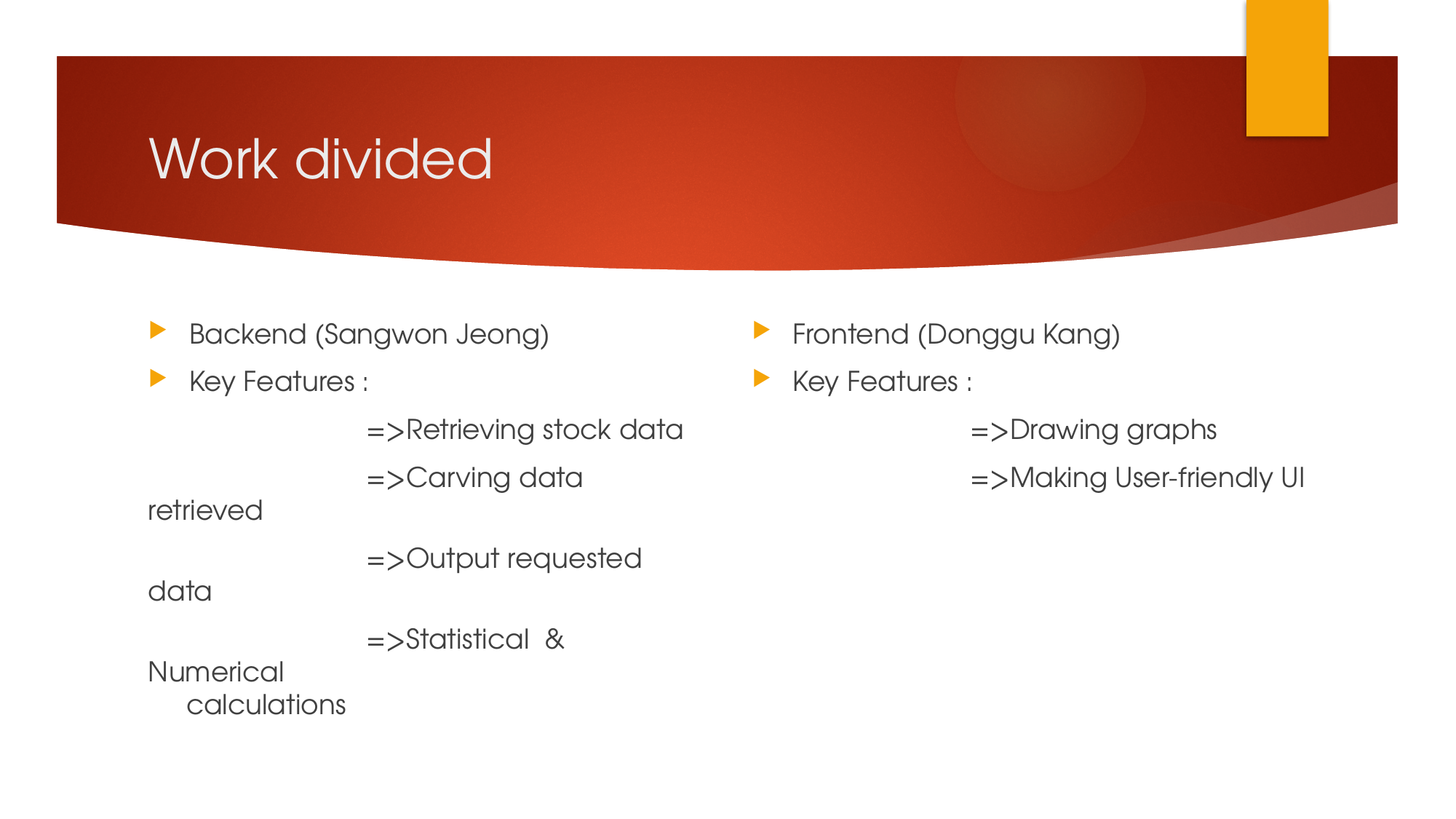

# Work divided
Backend (Sangwon Jeong)
Key Features :
		=>Retrieving stock data
		=>Carving data retrieved
		=>Output requested data
		=>Statistical  & Numerical 				       calculations

Frontend (Donggu Kang)
Key Features :
		=>Drawing graphs
		=>Making User-friendly UI